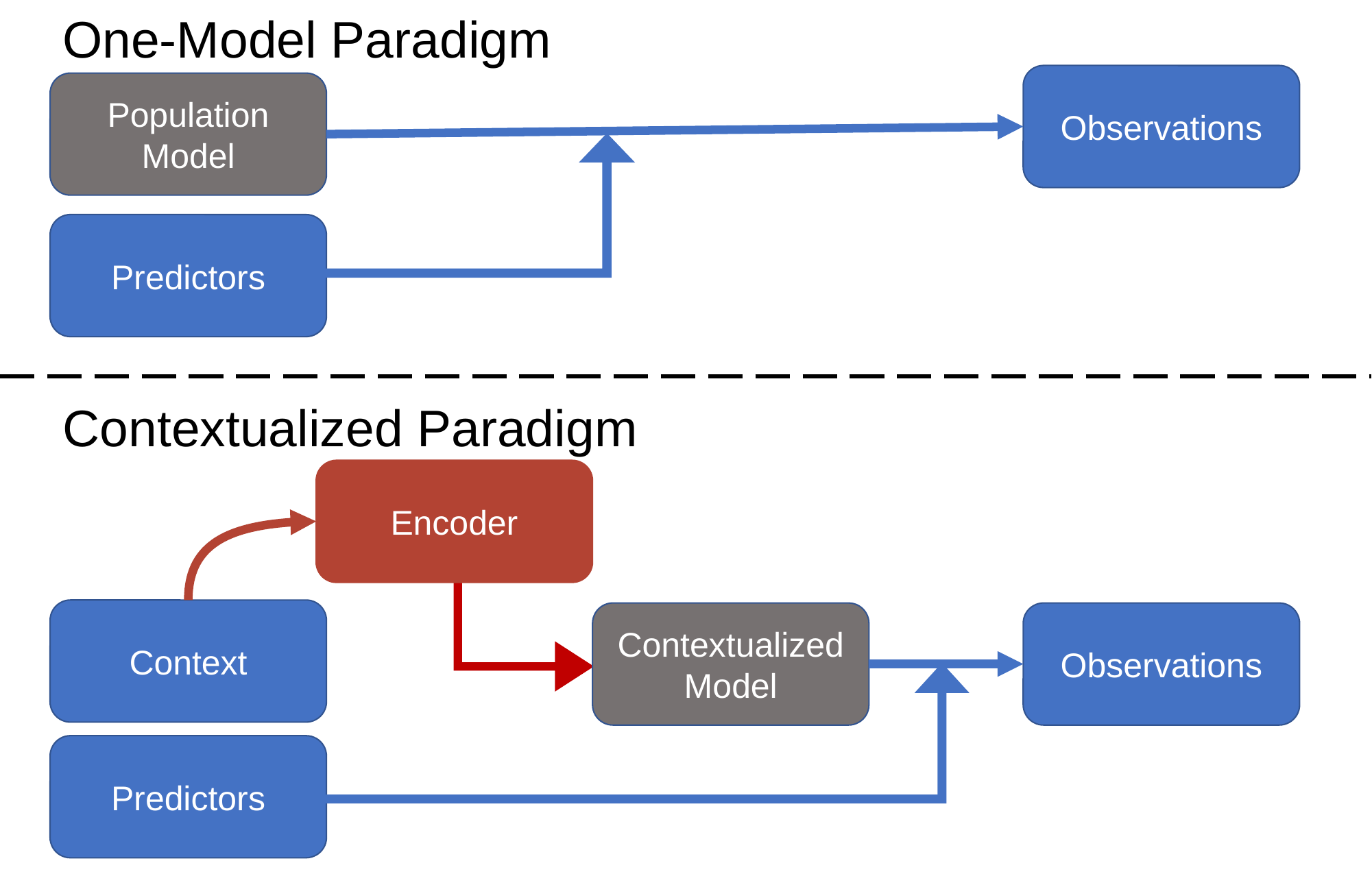

One-Model Paradigm
Observations
Population Model

Predictors
Contextualized Paradigm
Encoder

Context
Contextualized Model
Observations

Predictors